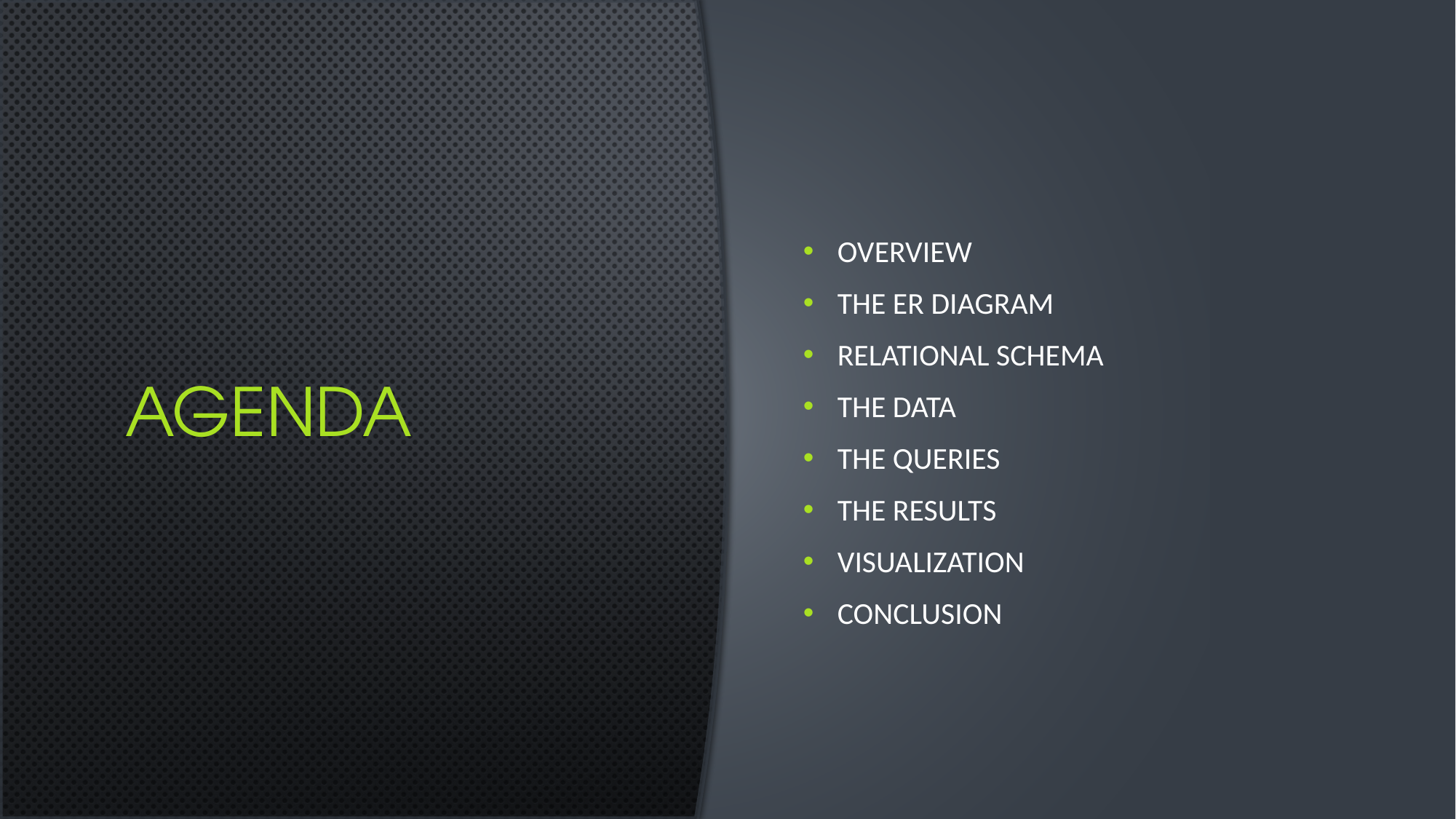

Overview
The er diagram
Relational schema
The data
The queries
The results
Visualization
conclusion

# agenda